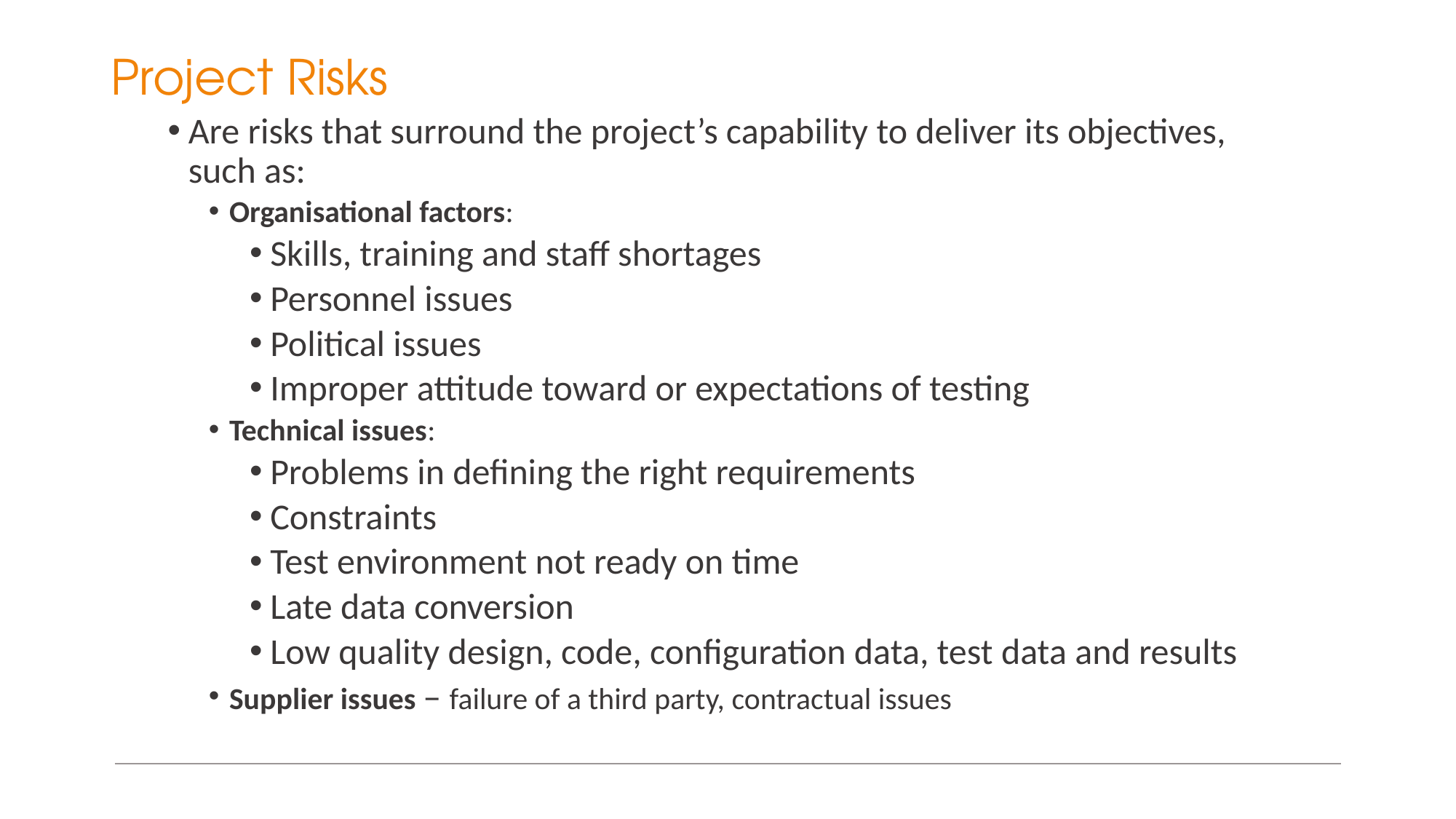

# Project Risks
Are risks that surround the project’s capability to deliver its objectives, such as:
Organisational factors:
Skills, training and staff shortages
Personnel issues
Political issues
Improper attitude toward or expectations of testing
Technical issues:
Problems in defining the right requirements
Constraints
Test environment not ready on time
Late data conversion
Low quality design, code, configuration data, test data and results
Supplier issues – failure of a third party, contractual issues
42